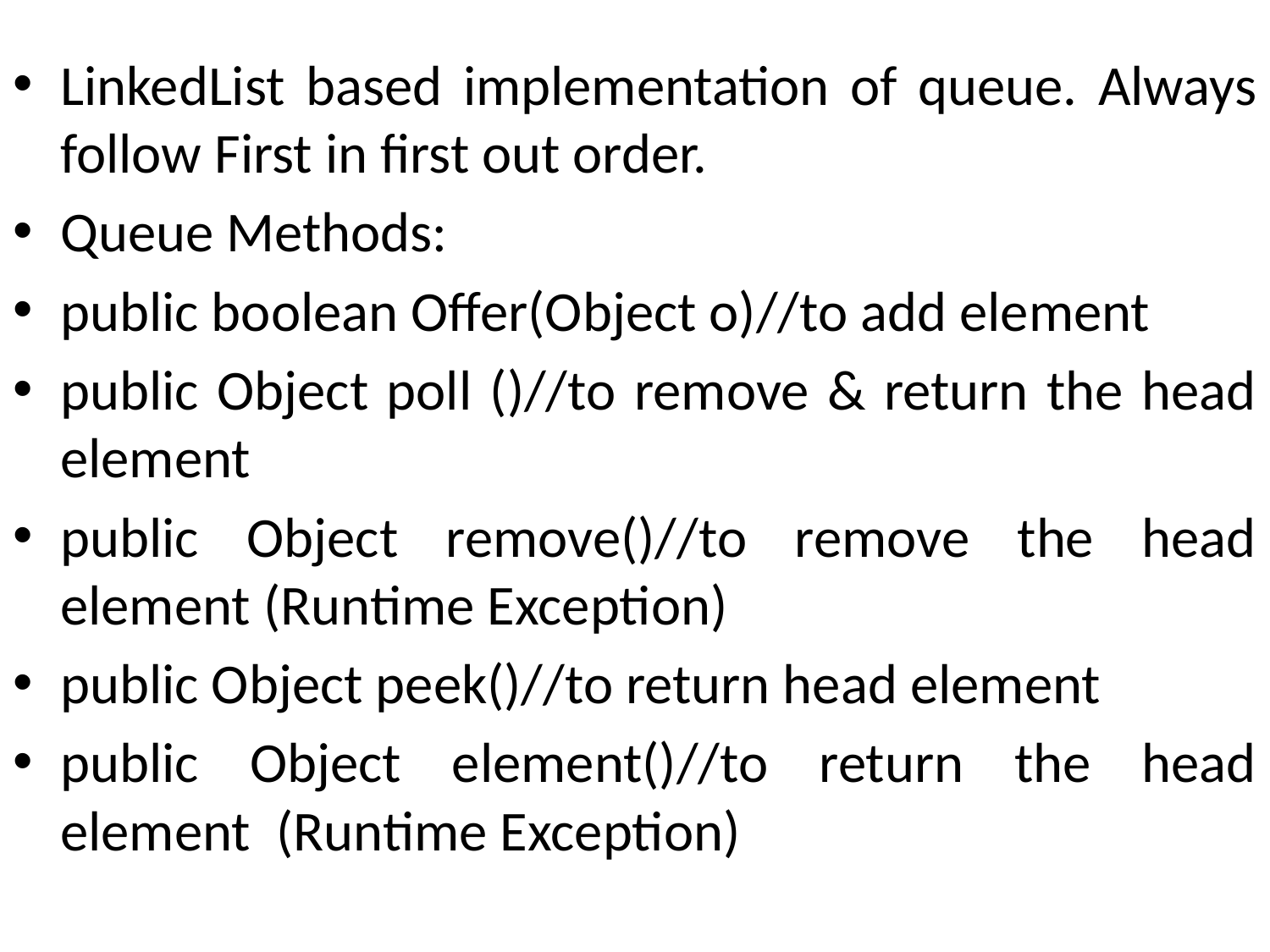

LinkedList based implementation of queue. Always follow First in first out order.
Queue Methods:
public boolean Offer(Object o)//to add element
public Object poll ()//to remove & return the head element
public Object remove()//to remove the head element (Runtime Exception)
public Object peek()//to return head element
public Object element()//to return the head element  (Runtime Exception)